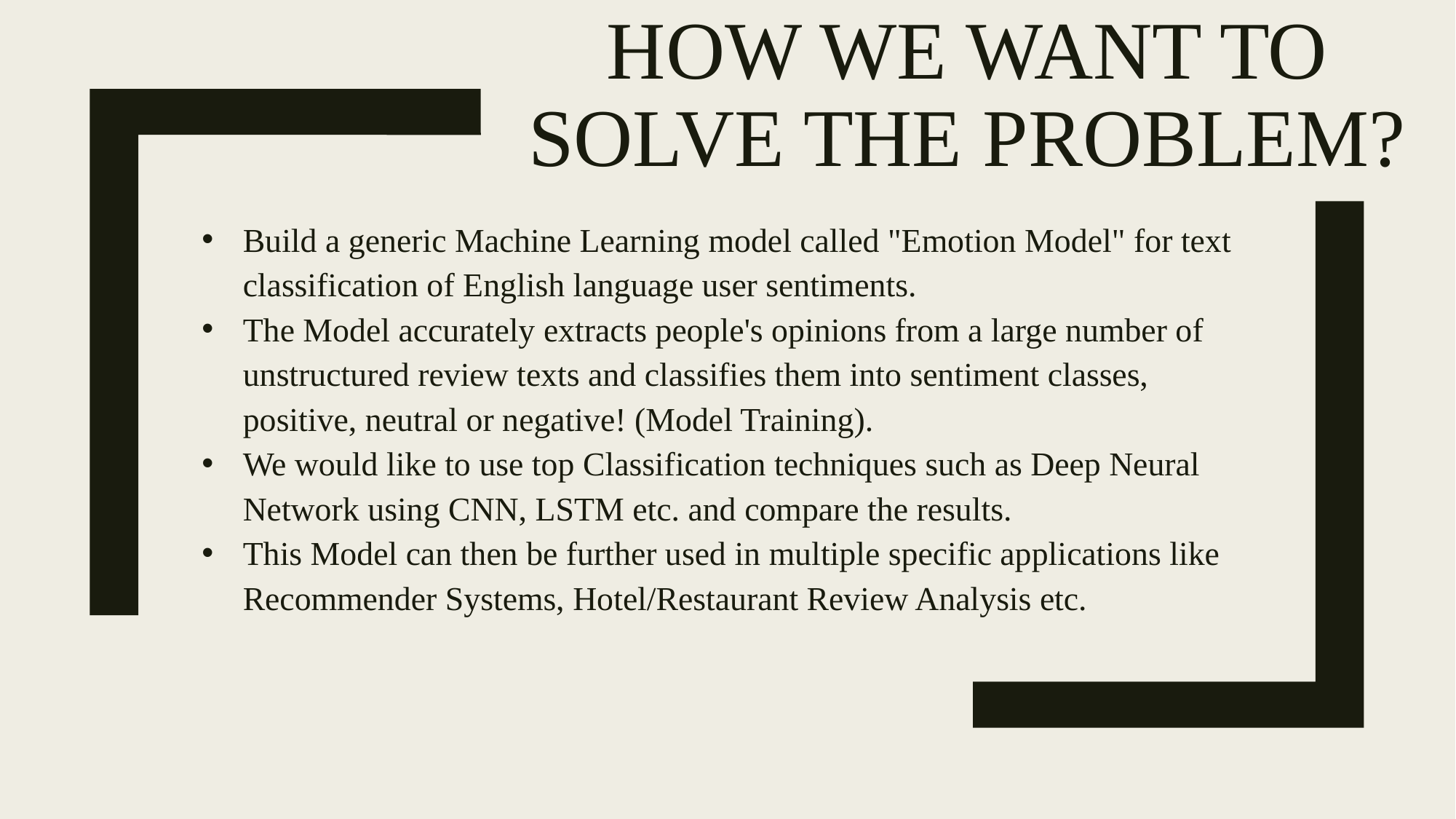

# How We Want to Solve the problem?
Build a generic Machine Learning model called "Emotion Model" for text classification of English language user sentiments.
The Model accurately extracts people's opinions from a large number of unstructured review texts and classifies them into sentiment classes, positive, neutral or negative! (Model Training).
We would like to use top Classification techniques such as Deep Neural Network using CNN, LSTM etc. and compare the results.
This Model can then be further used in multiple specific applications like Recommender Systems, Hotel/Restaurant Review Analysis etc.